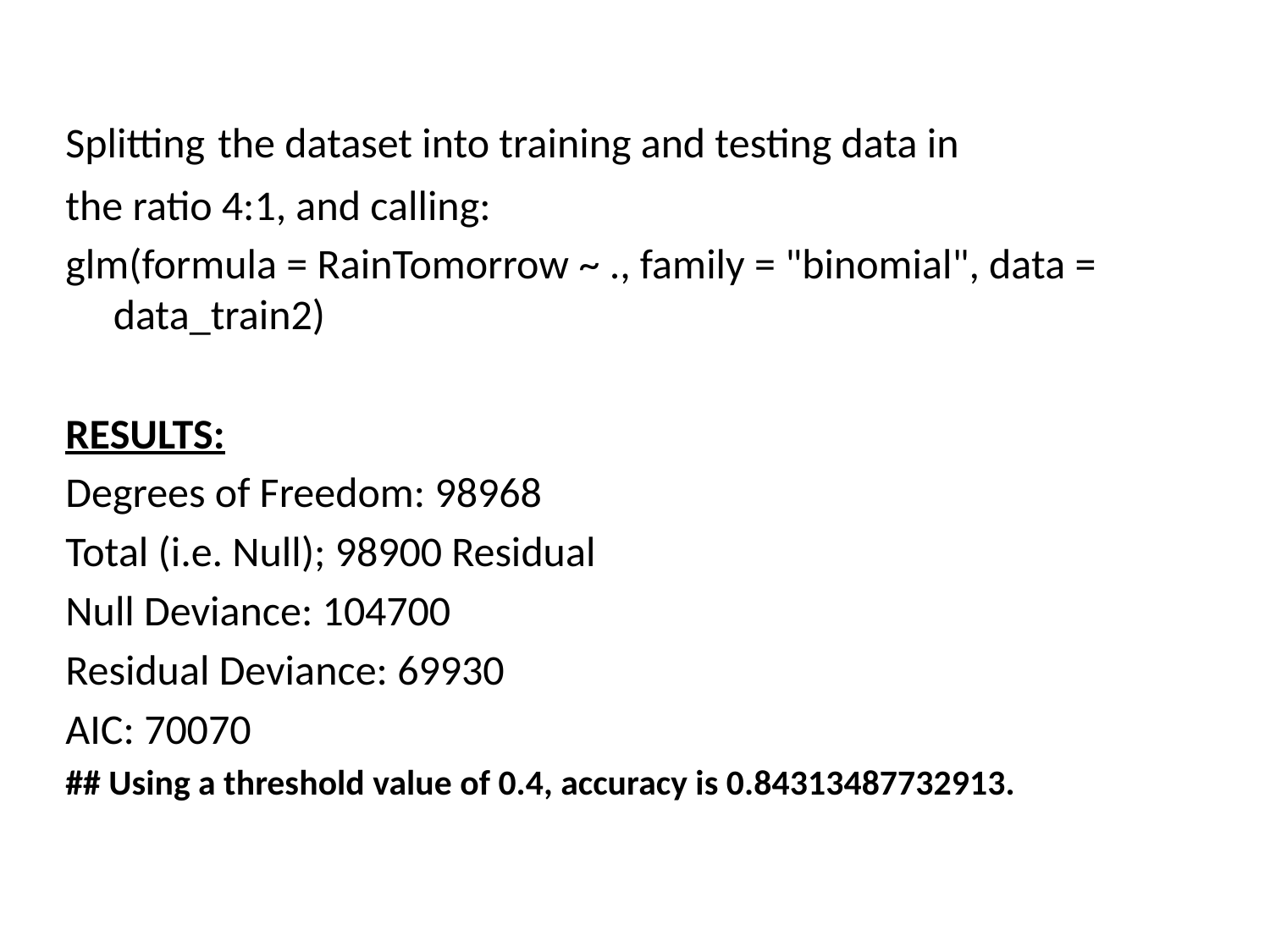

Splitting the dataset into training and testing data in
the ratio 4:1, and calling:
glm(formula = RainTomorrow ~ ., family = "binomial", data = data_train2)

RESULTS:
Degrees of Freedom: 98968
Total (i.e. Null); 98900 Residual
Null Deviance: 104700
Residual Deviance: 69930
AIC: 70070
## Using a threshold value of 0.4, accuracy is 0.84313487732913.